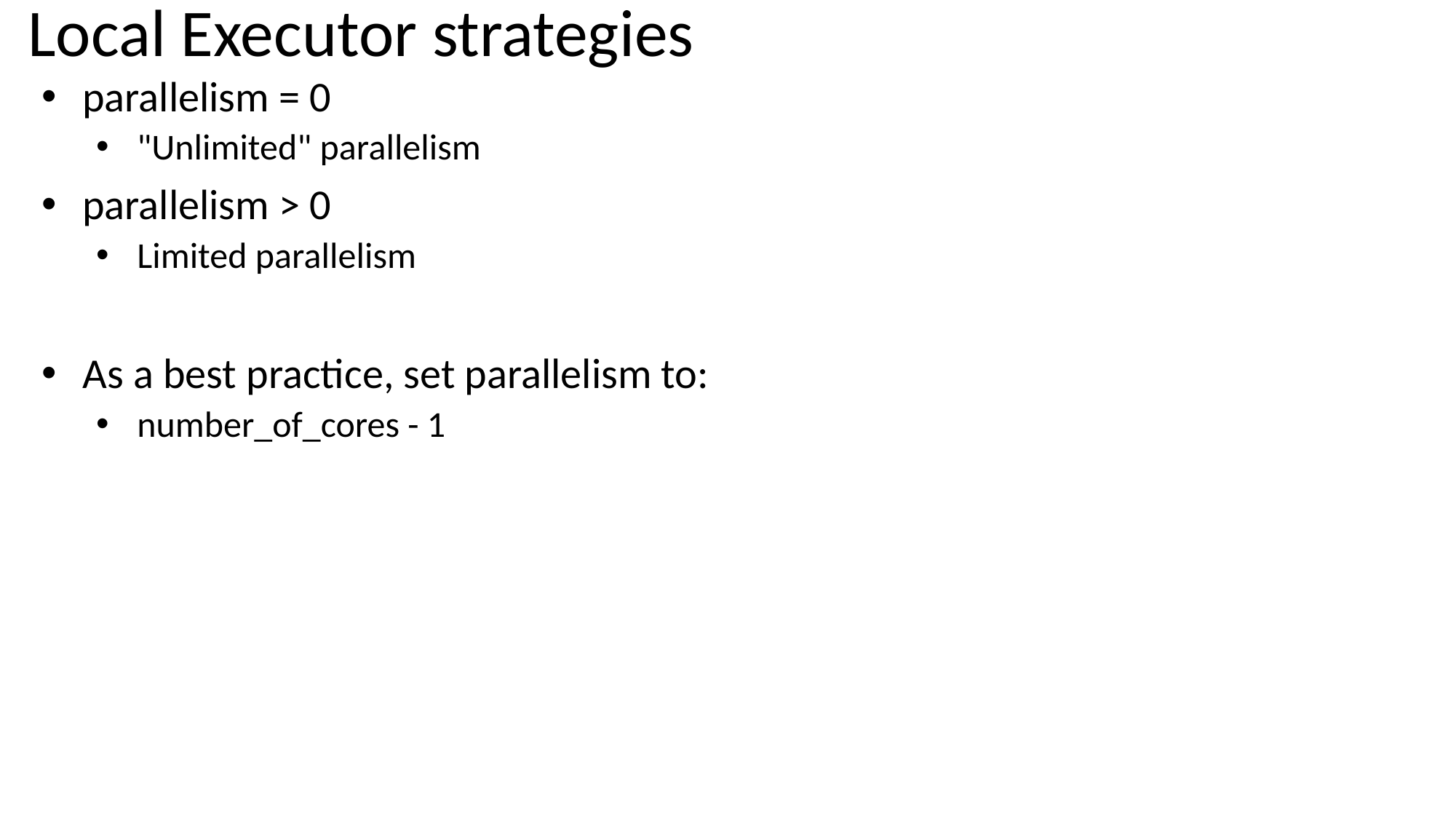

# Local Executor strategies
parallelism = 0
"Unlimited" parallelism
parallelism > 0
Limited parallelism

As a best practice, set parallelism to:
number_of_cores - 1